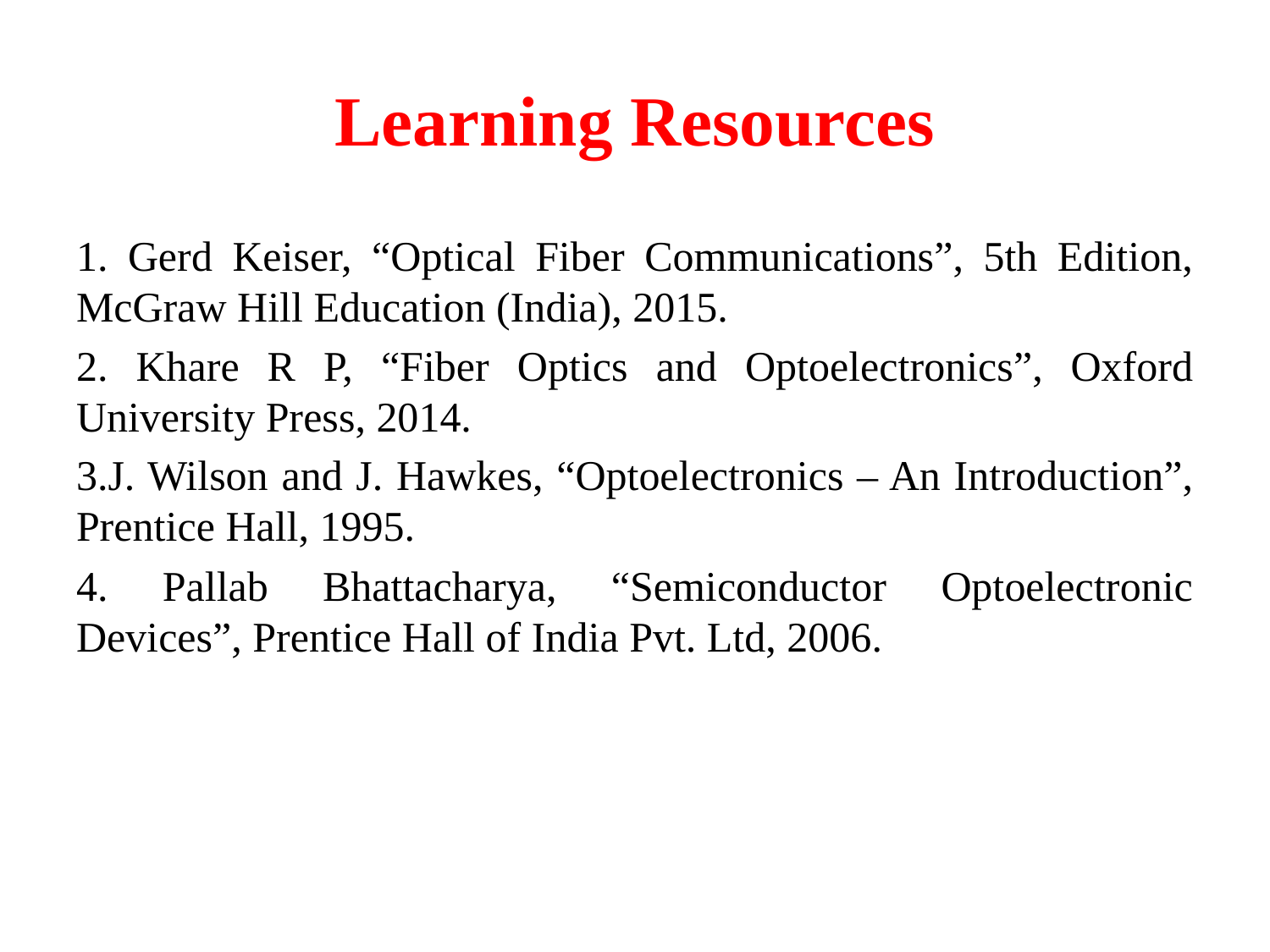

# Learning Resources
1. Gerd Keiser, “Optical Fiber Communications”, 5th Edition, McGraw Hill Education (India), 2015.
2. Khare R P, “Fiber Optics and Optoelectronics”, Oxford University Press, 2014.
3.J. Wilson and J. Hawkes, “Optoelectronics – An Introduction”, Prentice Hall, 1995.
4. Pallab Bhattacharya, “Semiconductor Optoelectronic Devices”, Prentice Hall of India Pvt. Ltd, 2006.